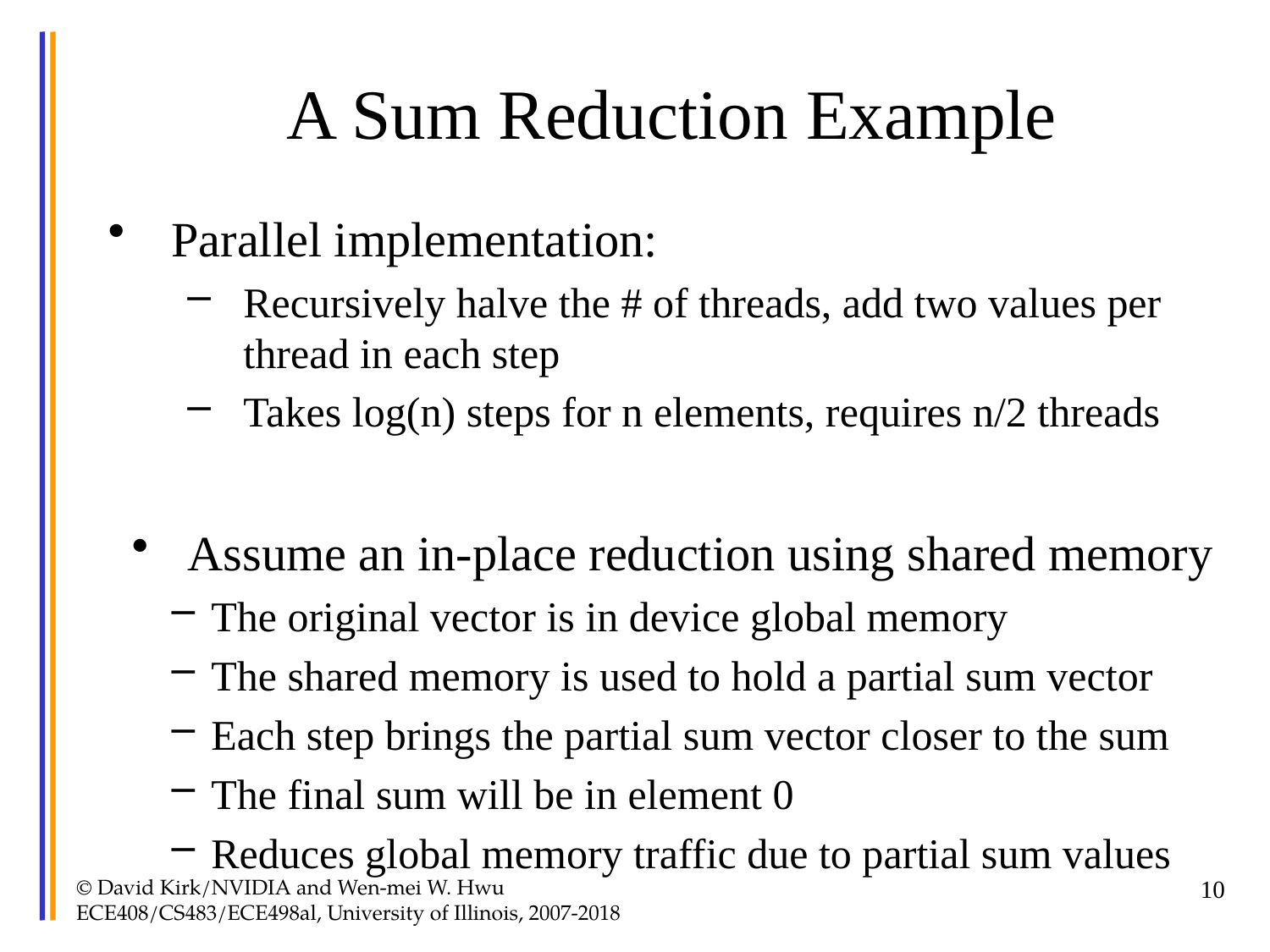

# A Sum Reduction Example
Parallel implementation:
Recursively halve the # of threads, add two values per thread in each step
Takes log(n) steps for n elements, requires n/2 threads

Assume an in-place reduction using shared memory
The original vector is in device global memory
The shared memory is used to hold a partial sum vector
Each step brings the partial sum vector closer to the sum
The final sum will be in element 0
Reduces global memory traffic due to partial sum values
© David Kirk/NVIDIA and Wen-mei W. Hwu  ECE408/CS483/ECE498al, University of Illinois, 2007-2018
10